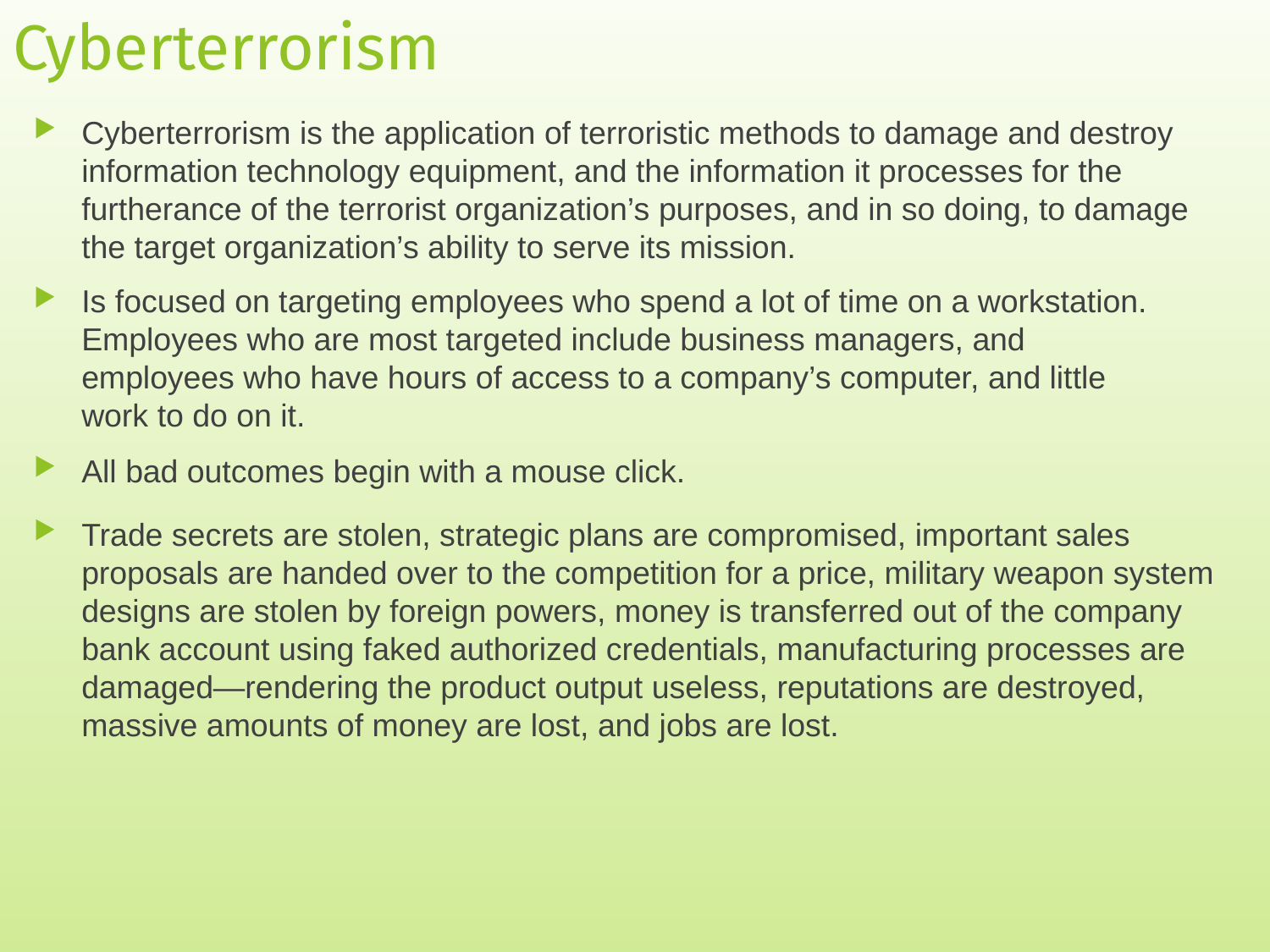

# Cyberterrorism
Cyberterrorism is the application of terroristic methods to damage and destroy information technology equipment, and the information it processes for the furtherance of the terrorist organization’s purposes, and in so doing, to damage the target organization’s ability to serve its mission.
Is focused on targeting employees who spend a lot of time on a workstation. Employees who are most targeted include business managers, and employees who have hours of access to a company’s computer, and little work to do on it.
All bad outcomes begin with a mouse click.
Trade secrets are stolen, strategic plans are compromised, important sales proposals are handed over to the competition for a price, military weapon system designs are stolen by foreign powers, money is transferred out of the company bank account using faked authorized credentials, manufacturing processes are damaged—rendering the product output useless, reputations are destroyed, massive amounts of money are lost, and jobs are lost.
4